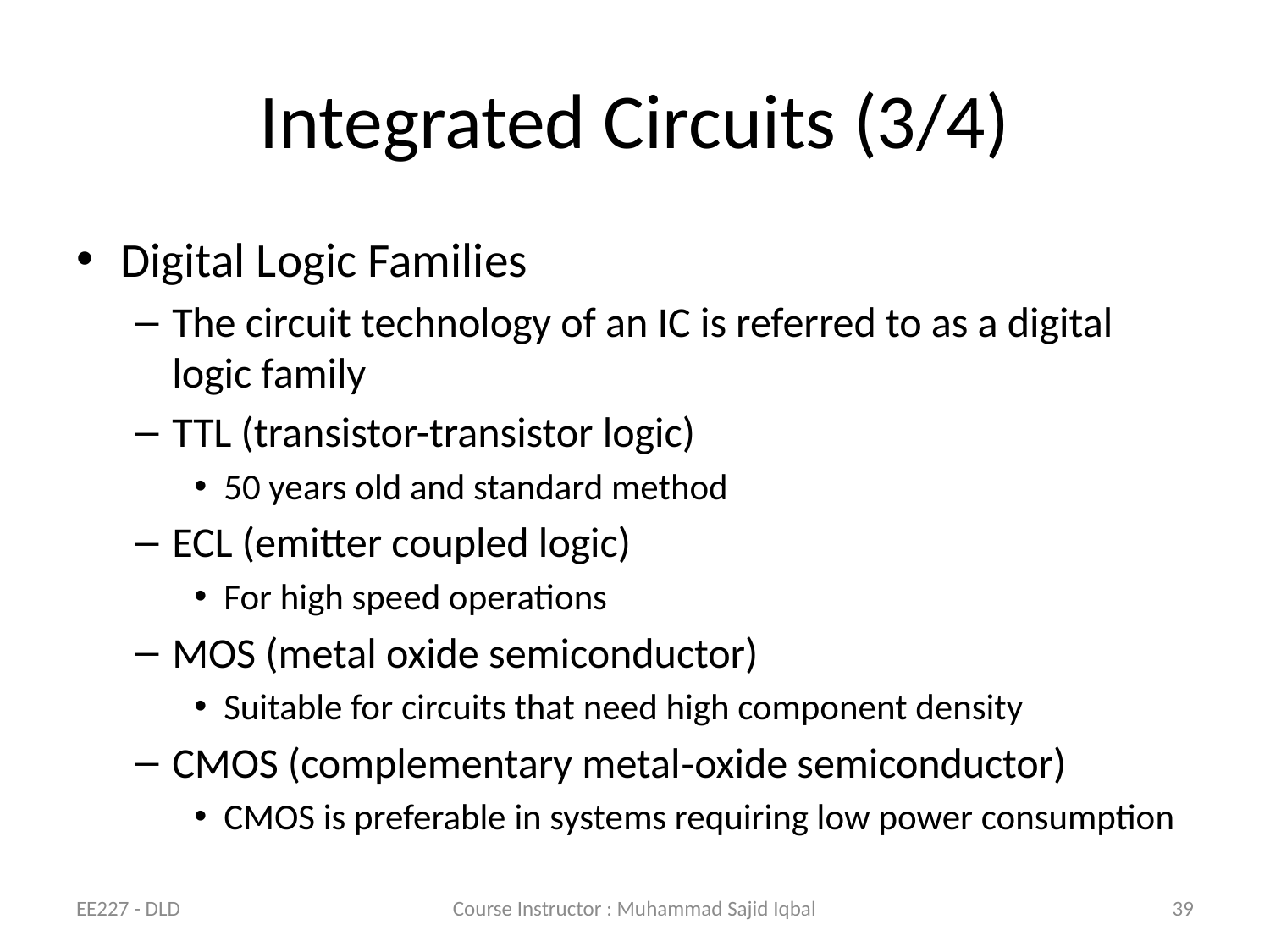

# Integrated Circuits (3/4)
Digital Logic Families
The circuit technology of an IC is referred to as a digital logic family
TTL (transistor-transistor logic)
50 years old and standard method
ECL (emitter coupled logic)
For high speed operations
MOS (metal oxide semiconductor)
Suitable for circuits that need high component density
CMOS (complementary metal‐oxide semiconductor)
CMOS is preferable in systems requiring low power consumption
EE227 - DLD
Course Instructor : Muhammad Sajid Iqbal
39